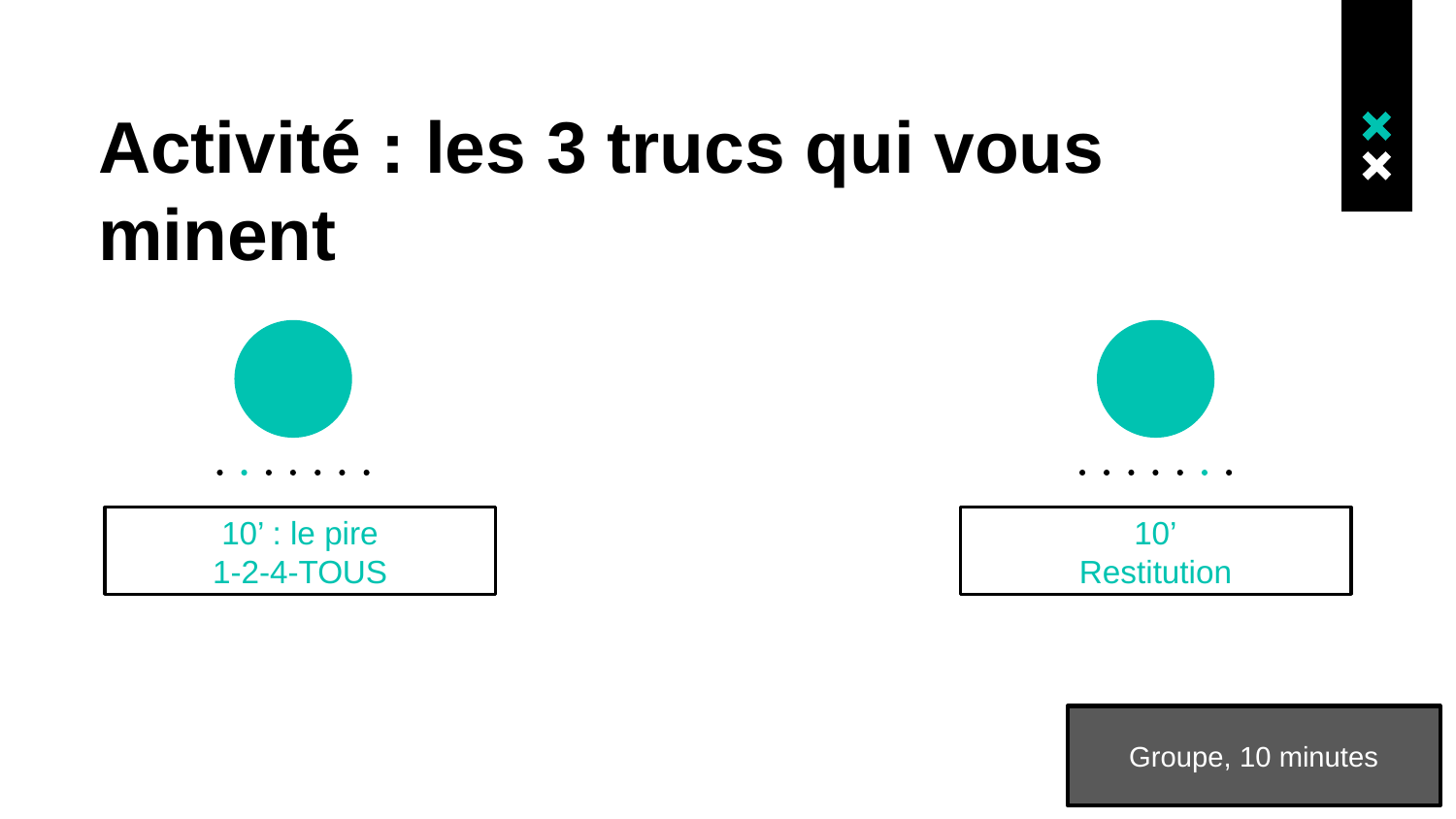

# Activité : les 3 trucs qui vous minent

10’ : le pire
1-2-4-TOUS
10’
Restitution
Groupe, 10 minutes